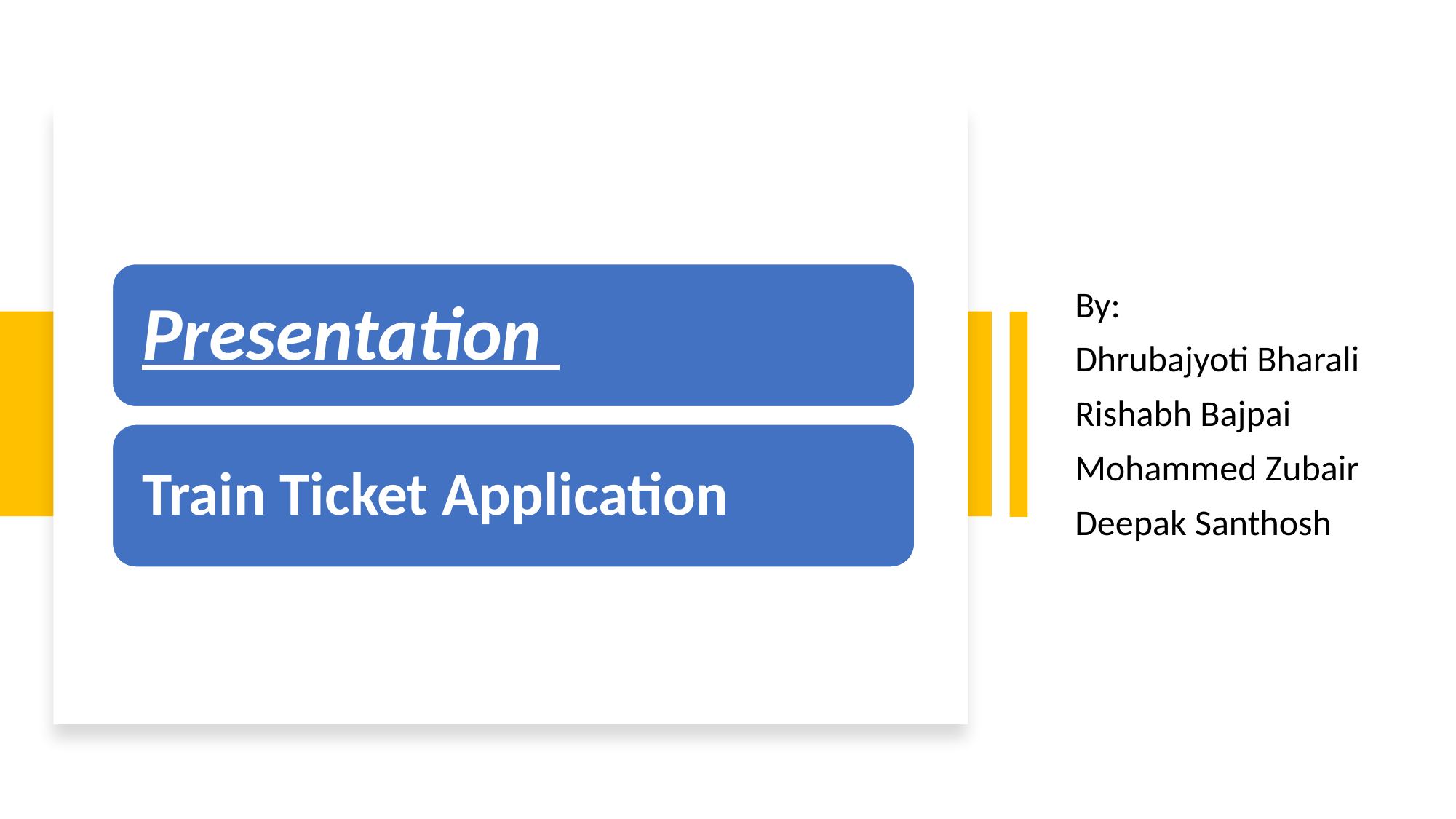

By:
Dhrubajyoti Bharali
Rishabh Bajpai
Mohammed Zubair
Deepak Santhosh

Presentation

Train Ticket Application